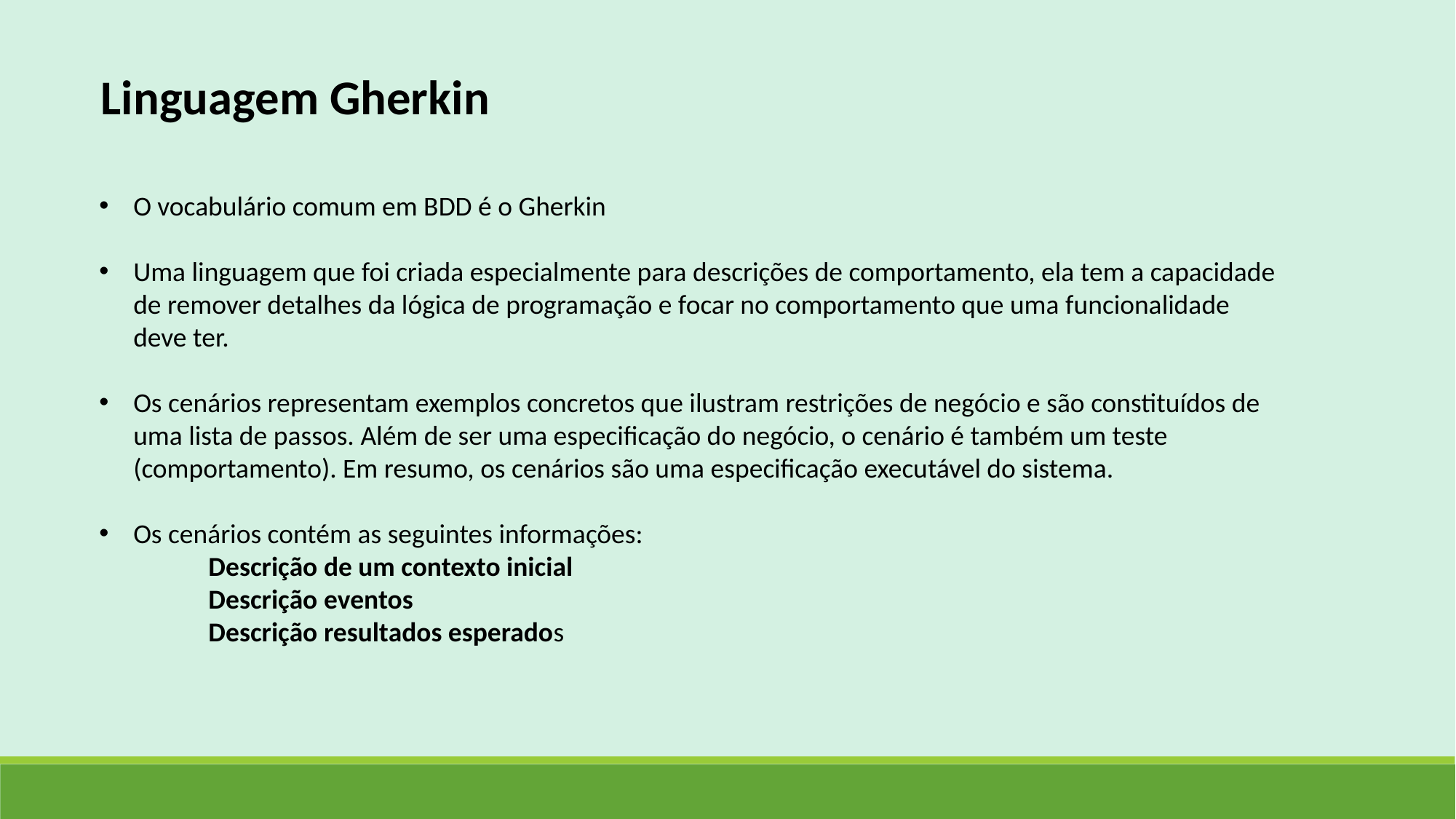

Linguagem Gherkin
O vocabulário comum em BDD é o Gherkin

Uma linguagem que foi criada especialmente para descrições de comportamento, ela tem a capacidade de remover detalhes da lógica de programação e focar no comportamento que uma funcionalidade deve ter.

Os cenários representam exemplos concretos que ilustram restrições de negócio e são constituídos de uma lista de passos. Além de ser uma especificação do negócio, o cenário é também um teste (comportamento). Em resumo, os cenários são uma especificação executável do sistema.

Os cenários contém as seguintes informações:
	Descrição de um contexto inicial
	Descrição eventos
	Descrição resultados esperados